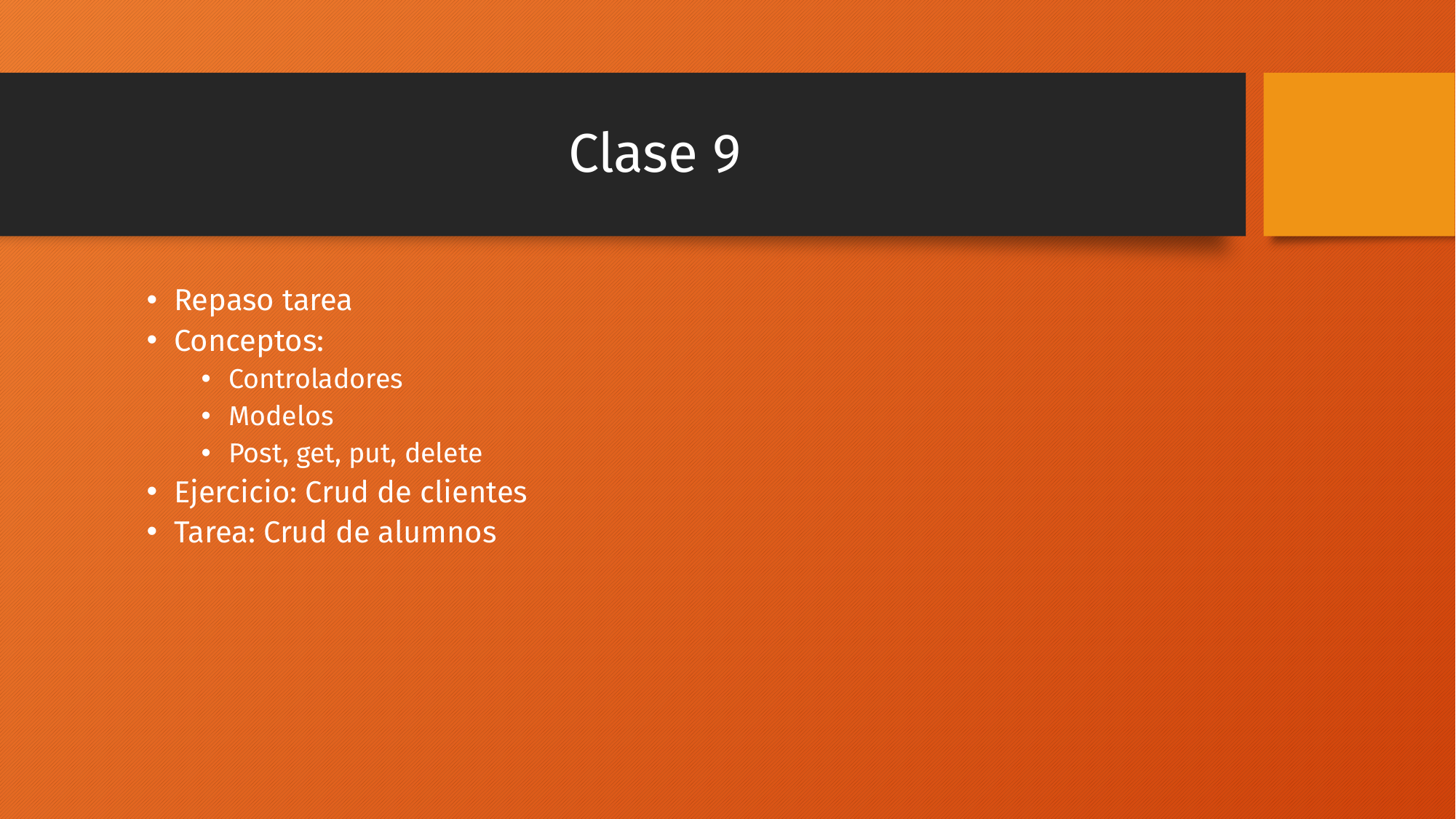

# Clase 9
Repaso tarea
Conceptos:
Controladores
Modelos
Post, get, put, delete
Ejercicio: Crud de clientes
Tarea: Crud de alumnos